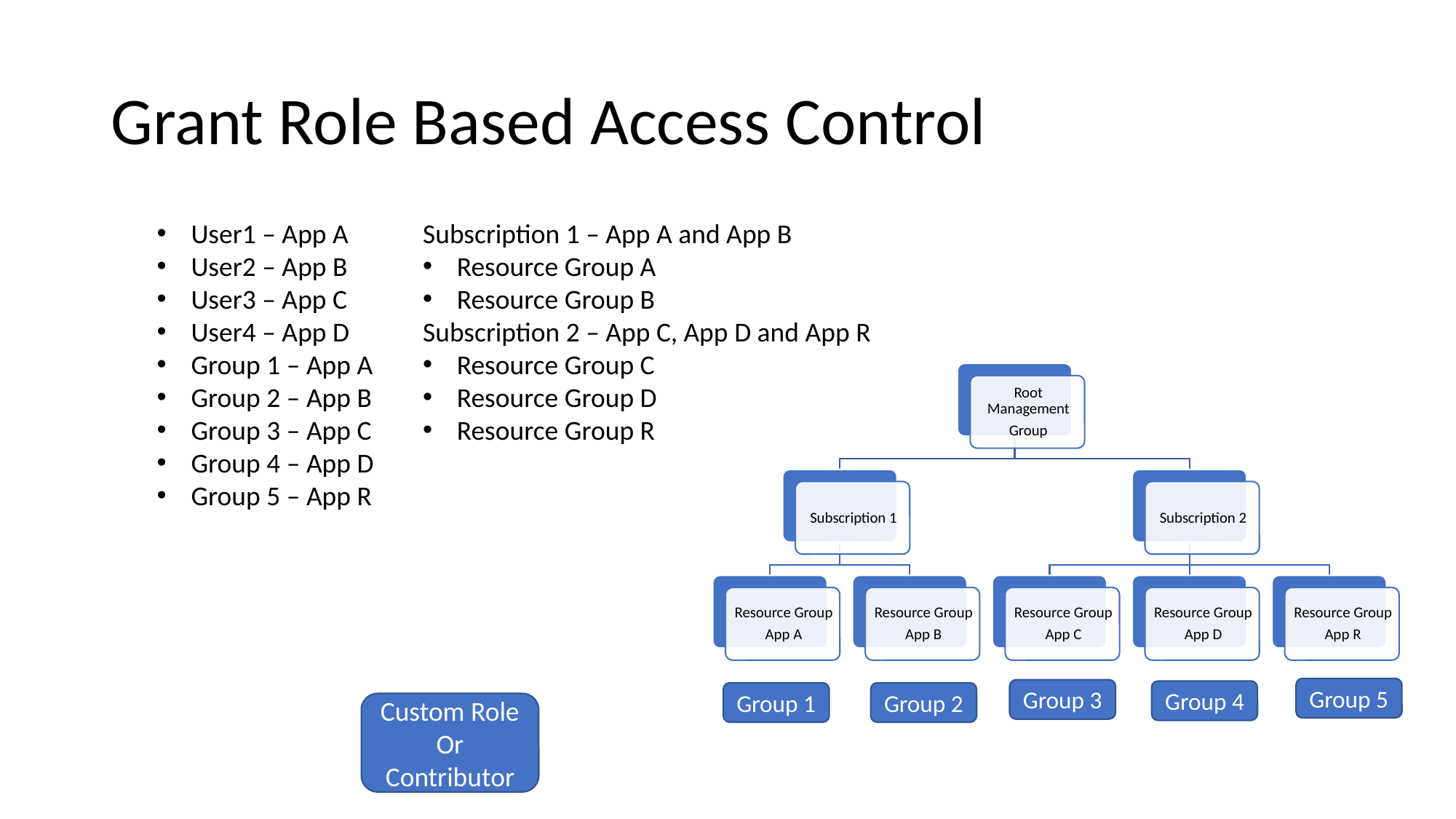

# Grant Role Based Access Control
User1 – App A
User2 – App B
User3 – App C
User4 – App D
Group 1 – App A
Group 2 – App B
Group 3 – App C
Group 4 – App D
Group 5 – App R
Subscription 1 – App A and App B
Resource Group A
Resource Group B
Subscription 2 – App C, App D and App R
Resource Group C
Resource Group D
Resource Group R
Root Management
Group
Subscription 1
Resource Group
App A
Resource Group
App B
Subscription 2
Resource Group
App C
Resource Group
App D
Resource Group
App R
Group 5
Group 3
Group 4
Group 1
Group 2
Custom Role
Or Contributor